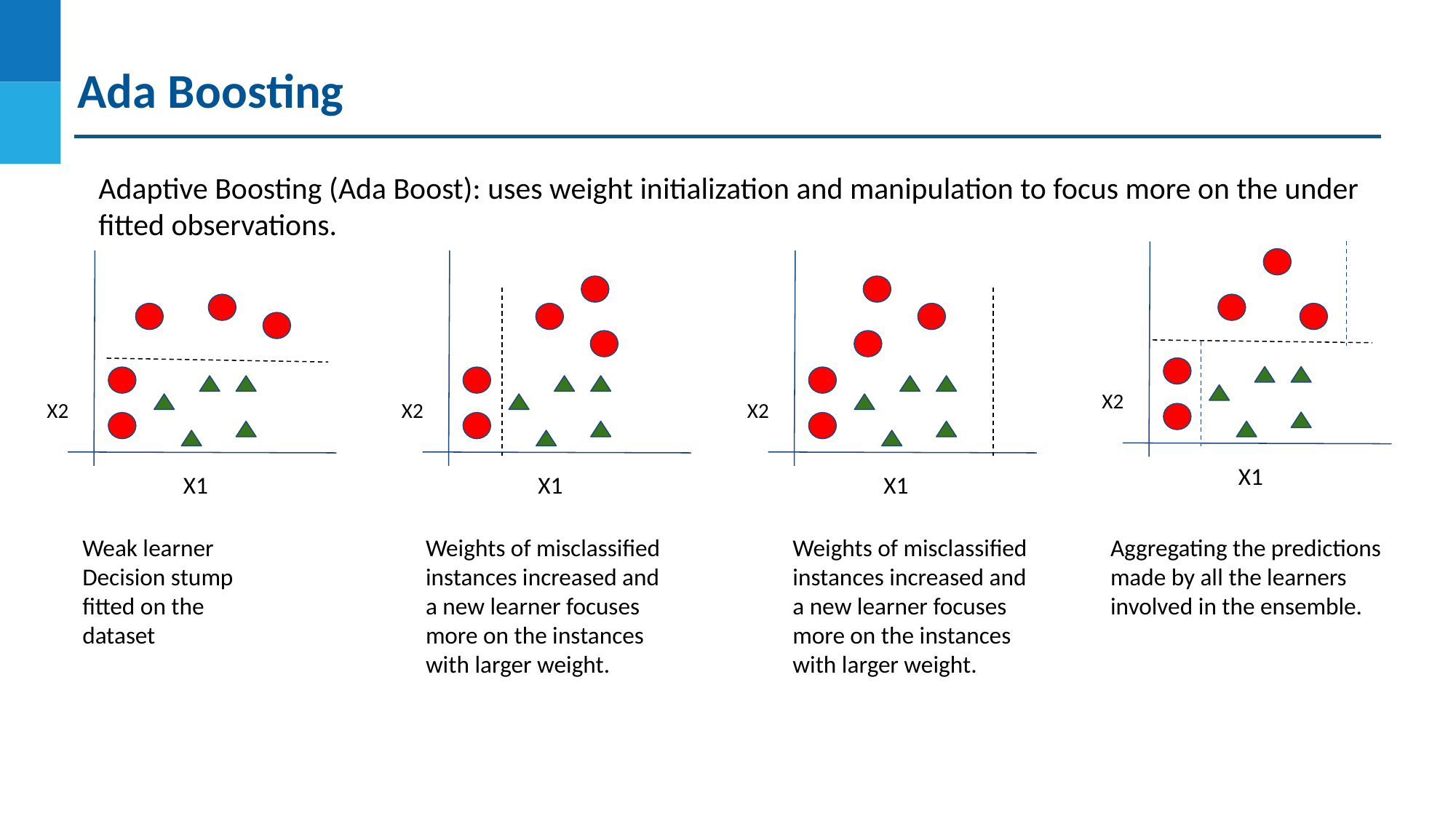

Ada Boosting
Adaptive Boosting (Ada Boost): uses weight initialization and manipulation to focus more on the under fitted observations.

X2

X2
X2
X2

X1
X1
X1
X1
Weak learner
Decision stump fitted on the dataset
Weights of misclassified instances increased and a new learner focuses more on the instances with larger weight.
Weights of misclassified instances increased and a new learner focuses more on the instances with larger weight.
Aggregating the predictions made by all the learners involved in the ensemble.